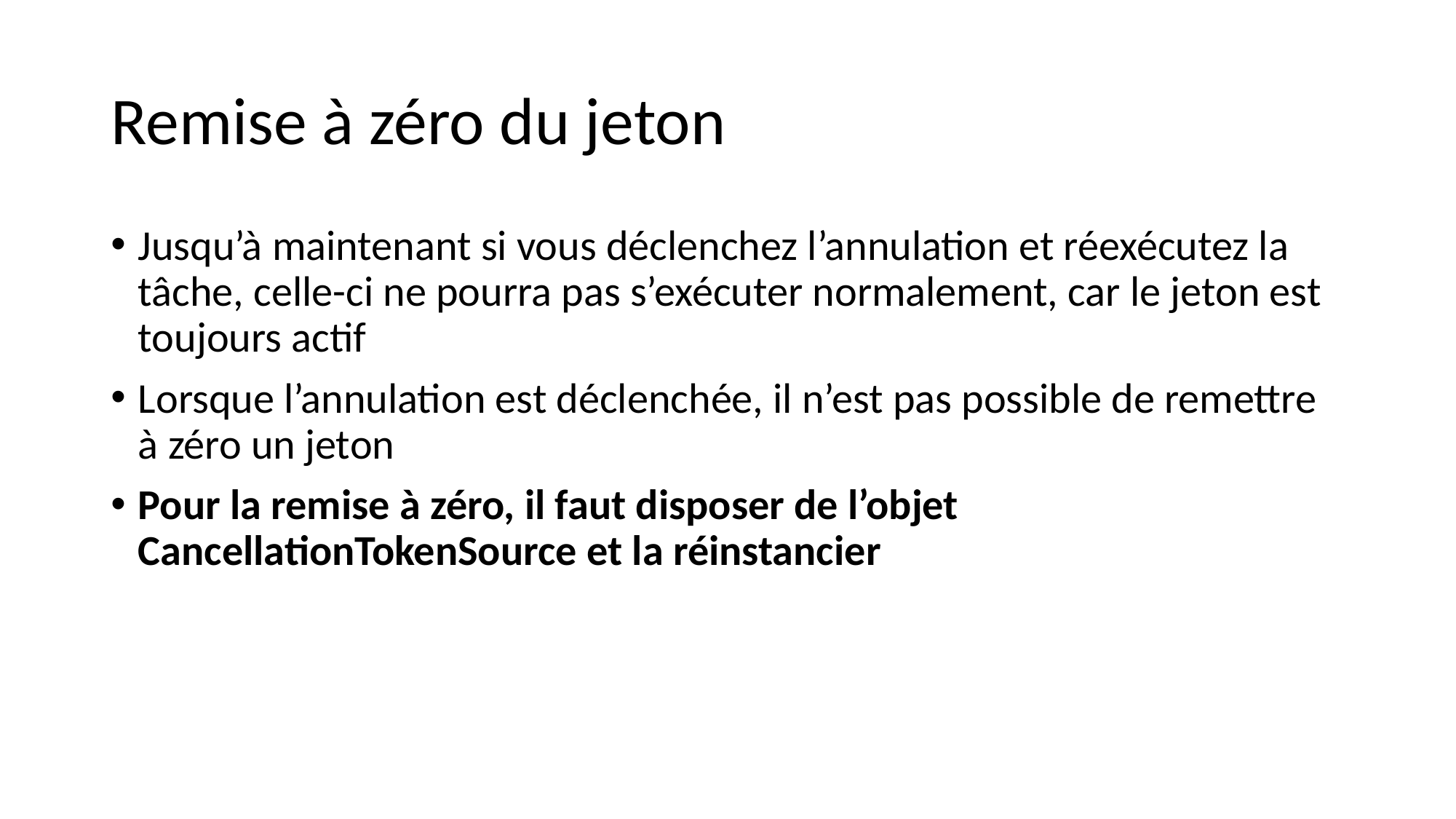

# Remise à zéro du jeton
Jusqu’à maintenant si vous déclenchez l’annulation et réexécutez la tâche, celle-ci ne pourra pas s’exécuter normalement, car le jeton est toujours actif
Lorsque l’annulation est déclenchée, il n’est pas possible de remettre à zéro un jeton
Pour la remise à zéro, il faut disposer de l’objet CancellationTokenSource et la réinstancier